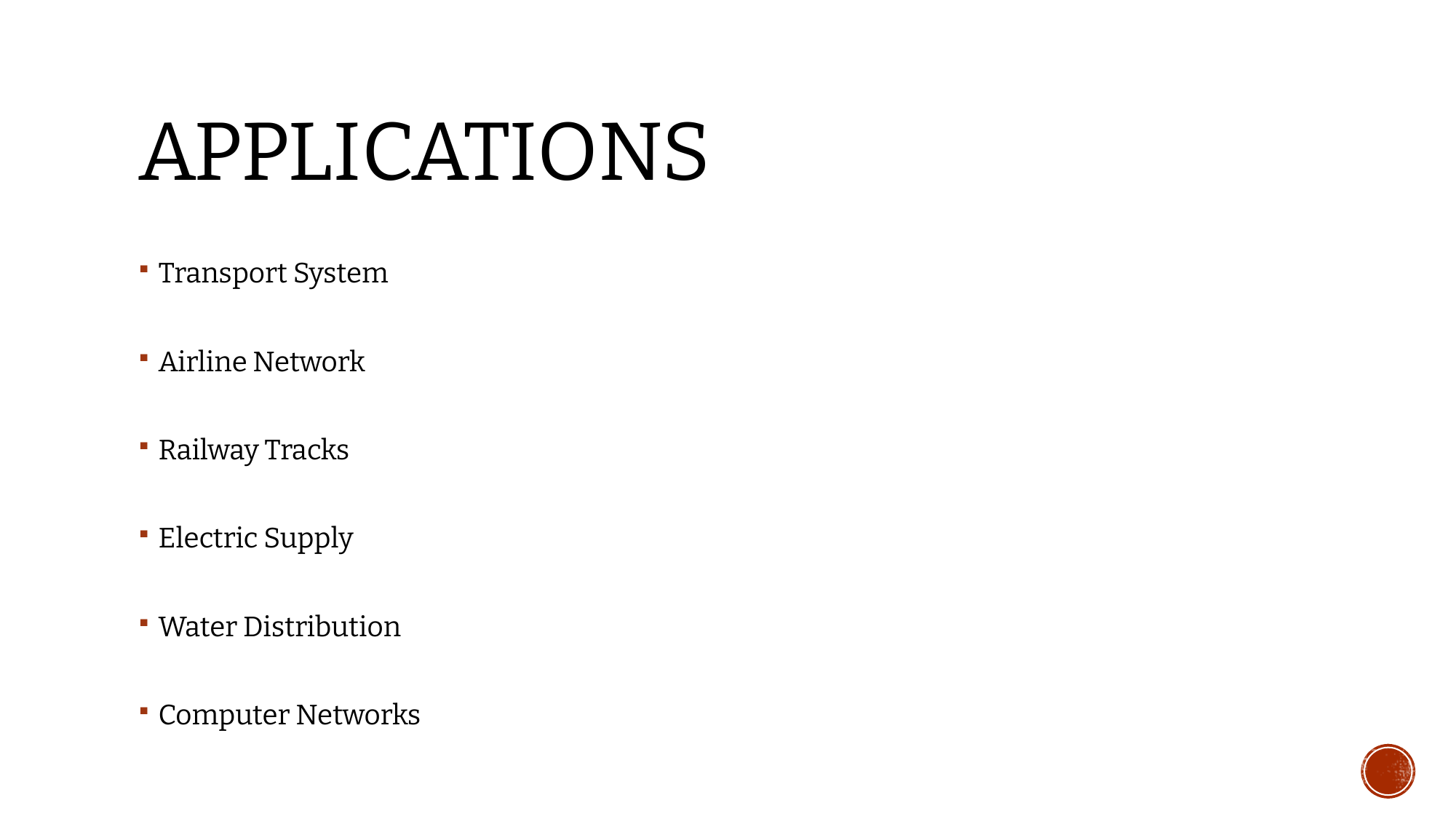

# APPLICATIONS
Transport System

Airline Network

Railway Tracks

Electric Supply

Water Distribution

Computer Networks